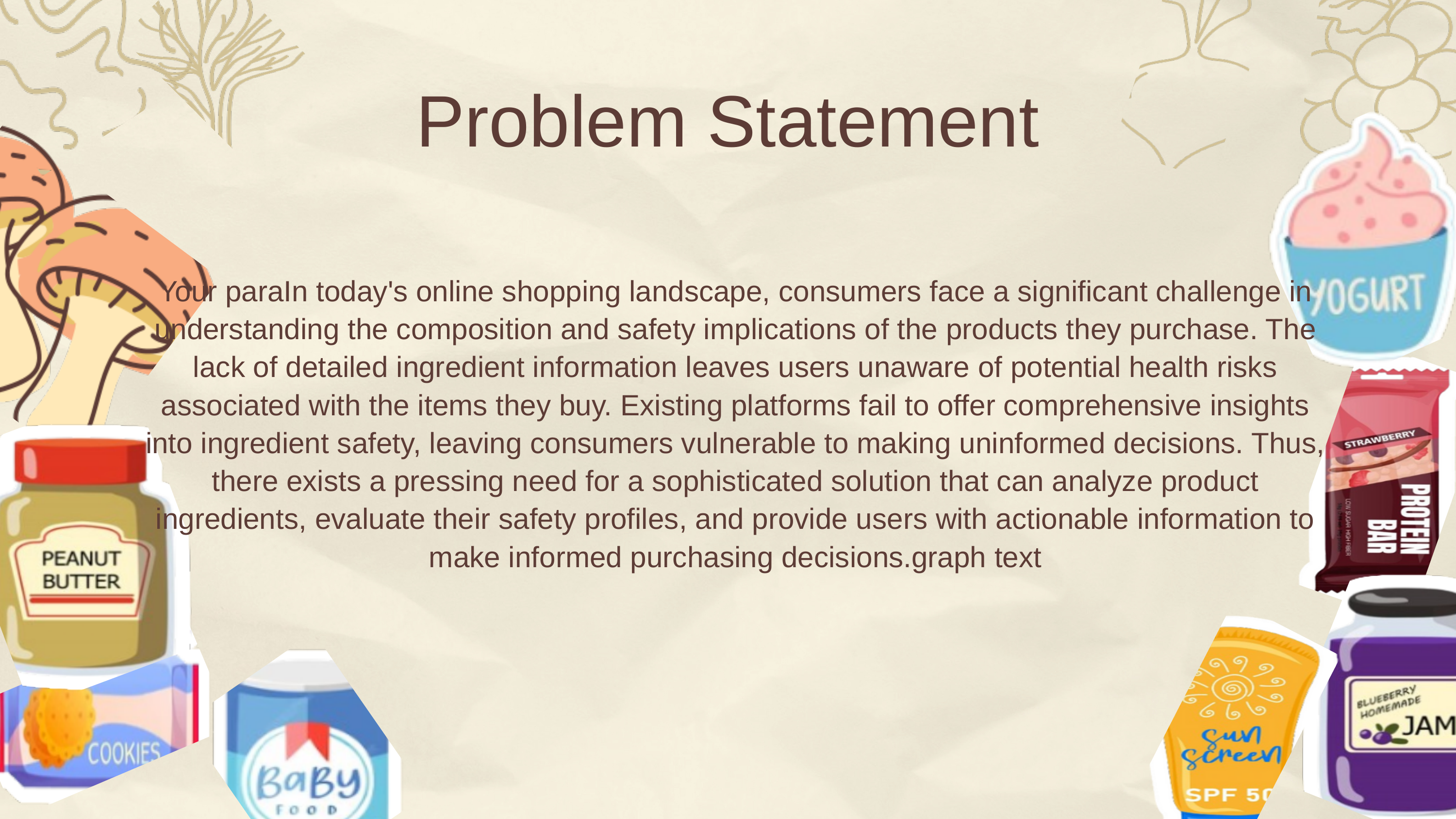

Problem Statement

Your paraIn today's online shopping landscape, consumers face a significant challenge in understanding the composition and safety implications of the products they purchase. The lack of detailed ingredient information leaves users unaware of potential health risks associated with the items they buy. Existing platforms fail to offer comprehensive insights into ingredient safety, leaving consumers vulnerable to making uninformed decisions. Thus, there exists a pressing need for a sophisticated solution that can analyze product ingredients, evaluate their safety profiles, and provide users with actionable information to make informed purchasing decisions.graph text